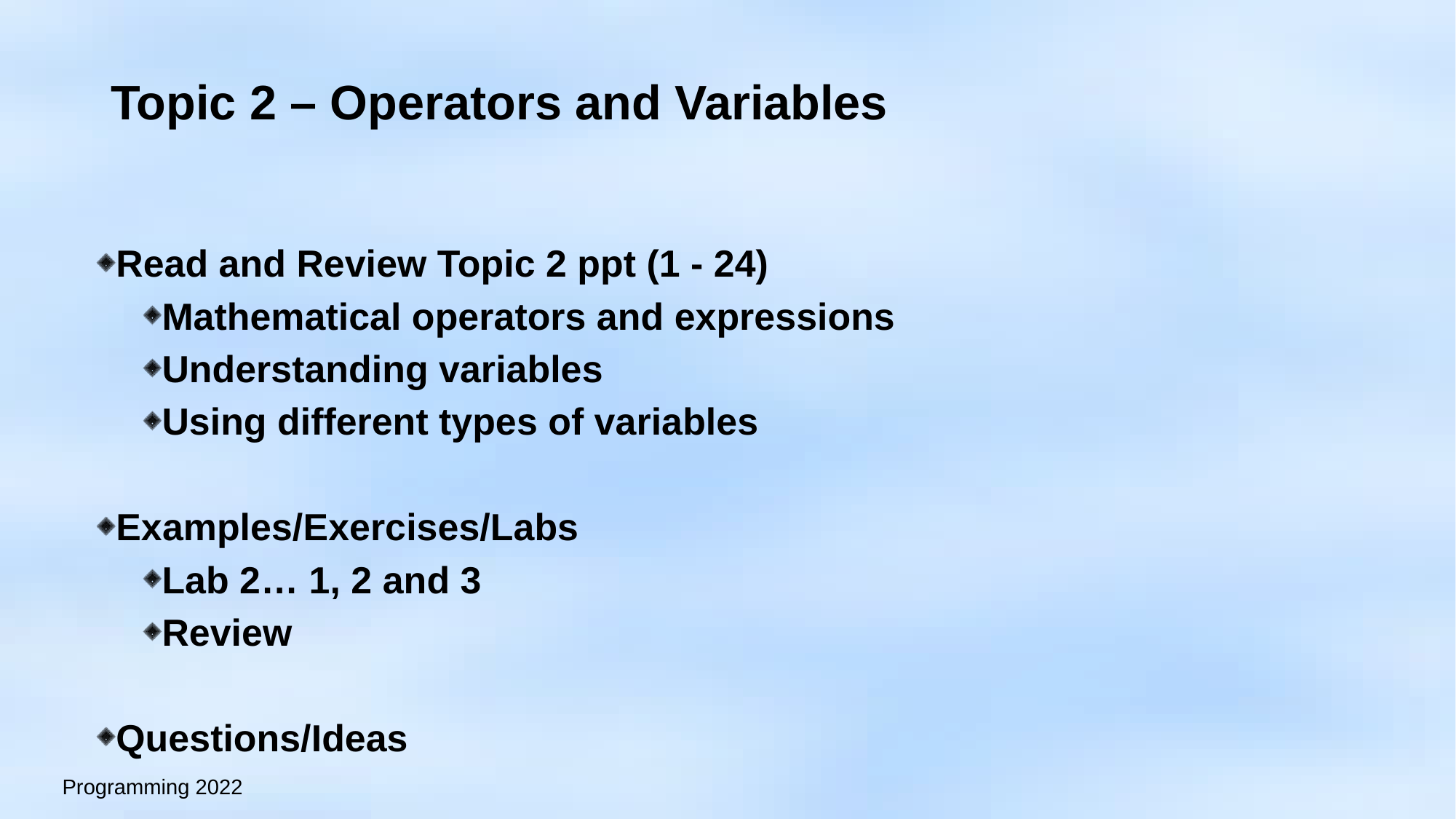

Topic 2 – Operators and Variables

Read and Review Topic 2 ppt (1 - 24)
Mathematical operators and expressions
Understanding variables
Using different types of variables

Examples/Exercises/Labs
Lab 2… 1, 2 and 3
Review

Questions/Ideas

Programming 2022